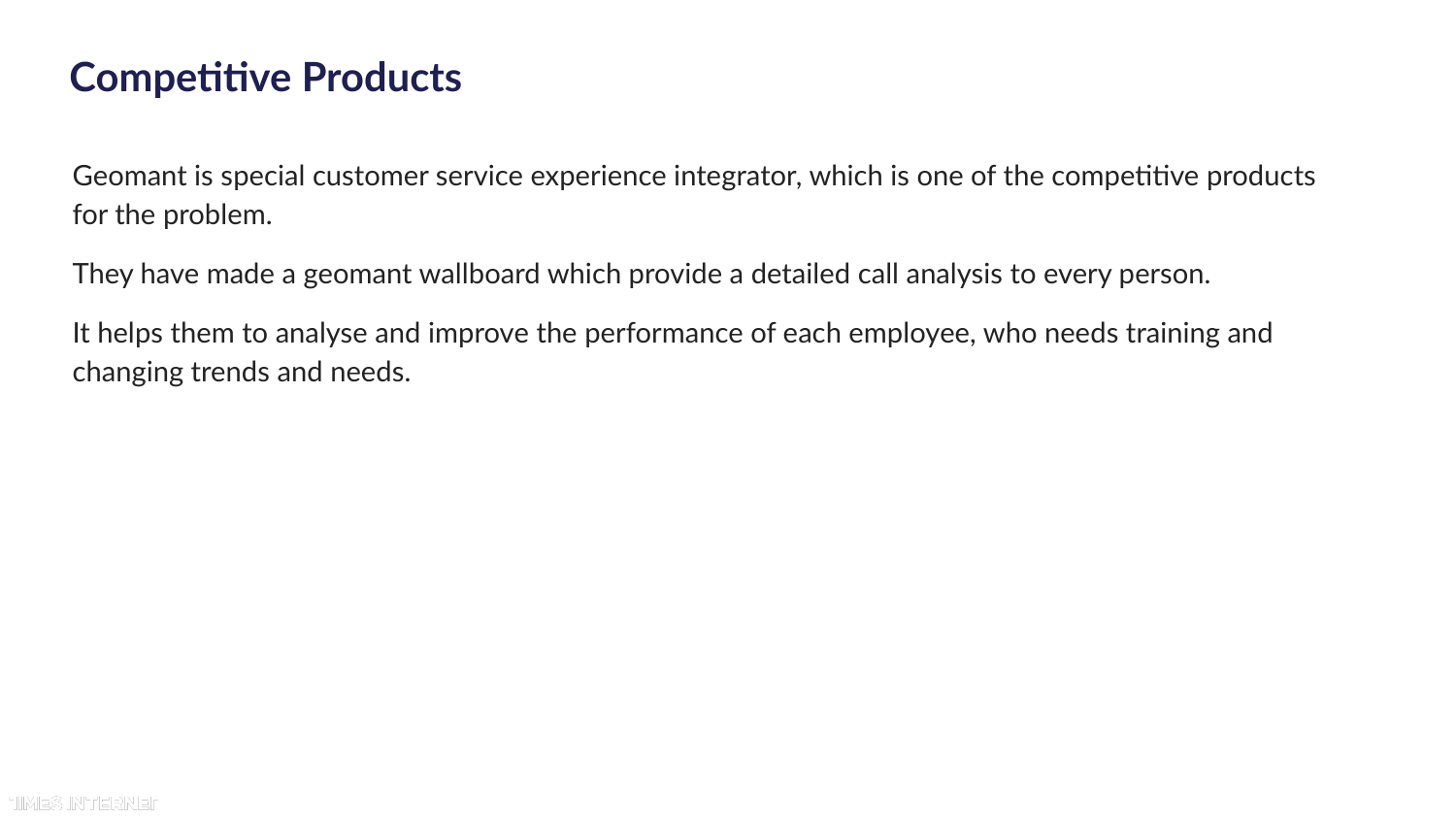

# Competitive Products
Geomant is special customer service experience integrator, which is one of the competitive products for the problem.
They have made a geomant wallboard which provide a detailed call analysis to every person.
It helps them to analyse and improve the performance of each employee, who needs training and changing trends and needs.